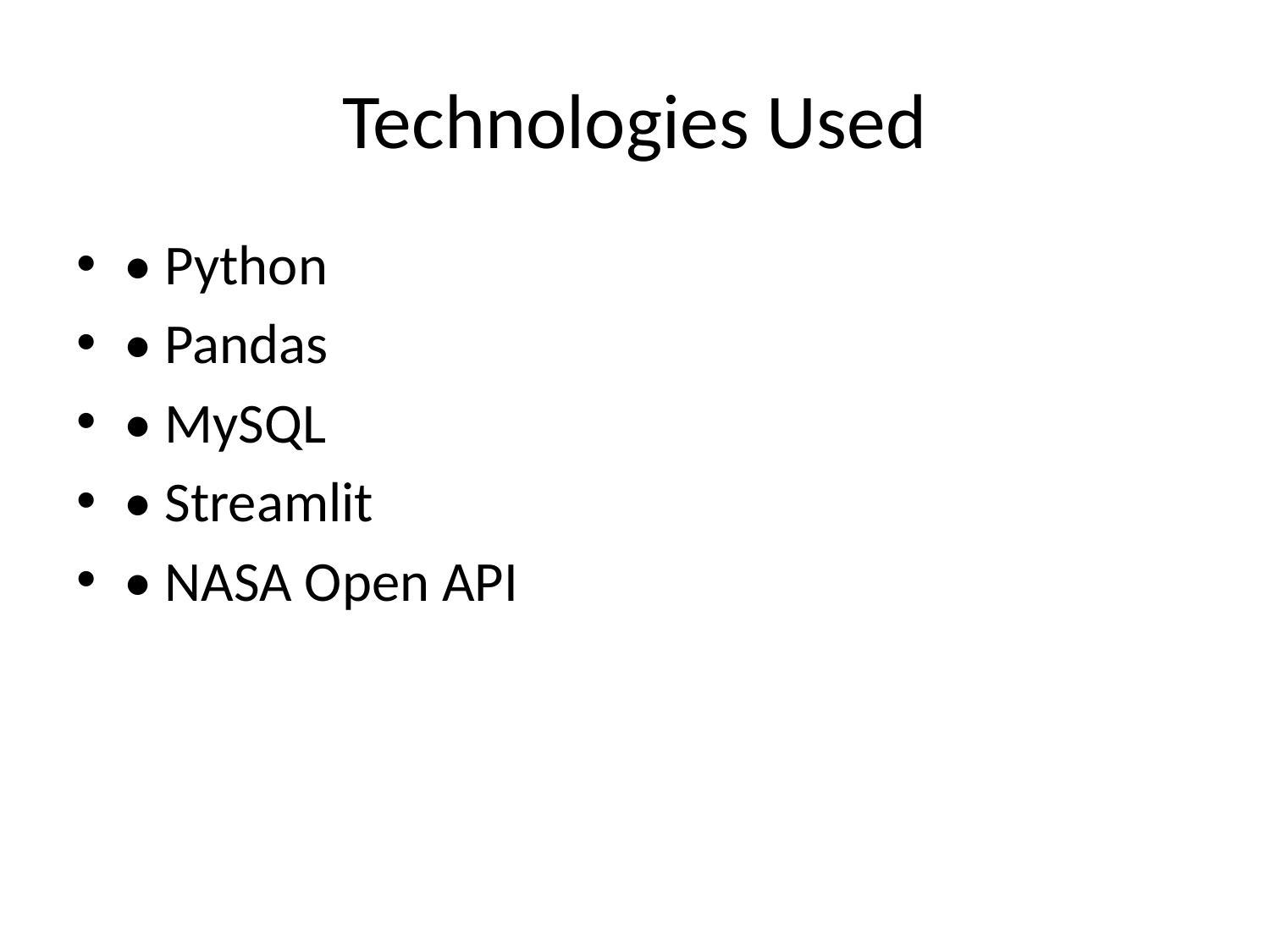

# Technologies Used
• Python
• Pandas
• MySQL
• Streamlit
• NASA Open API